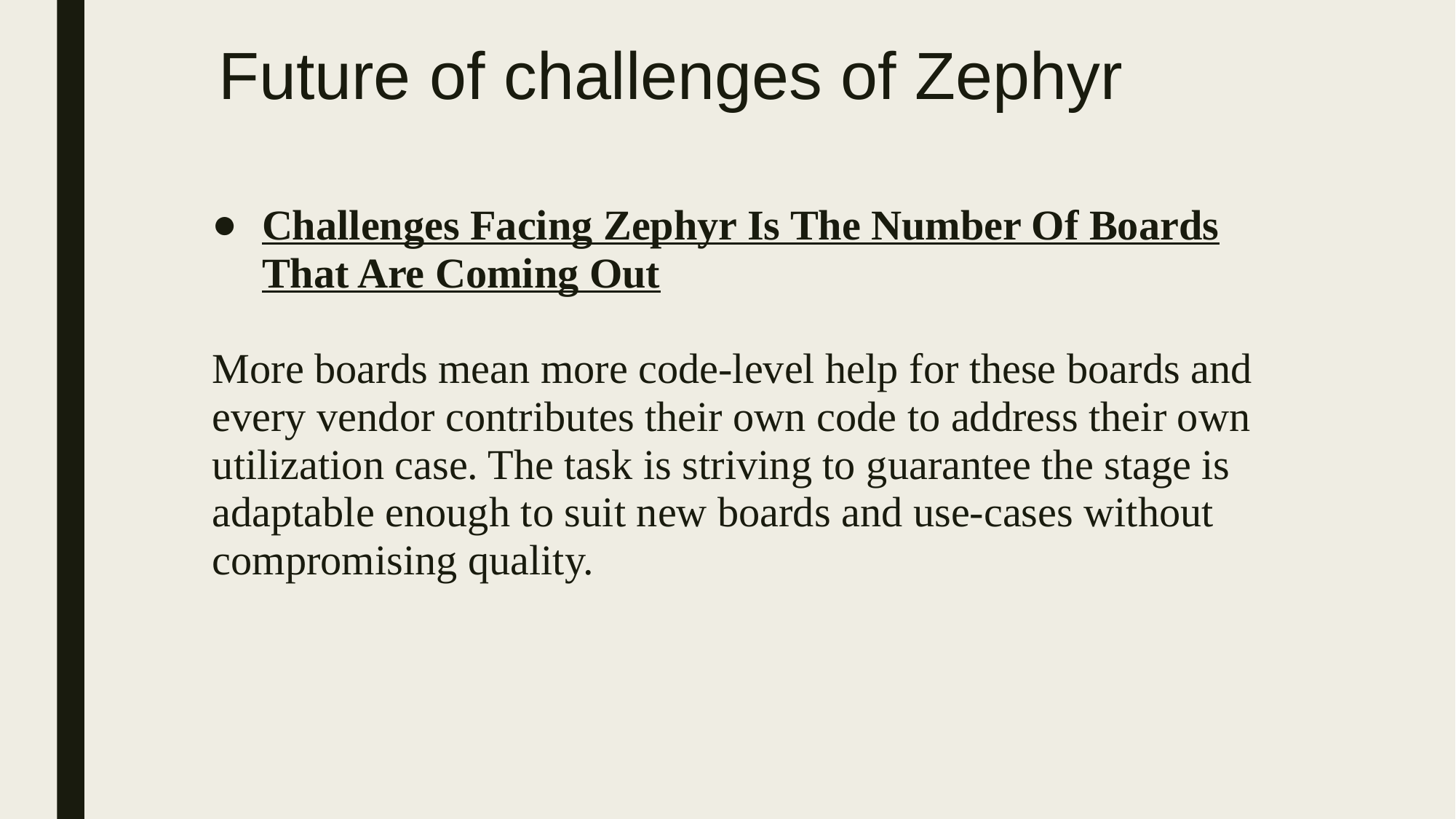

# Future of challenges of Zephyr
Challenges Facing Zephyr Is The Number Of Boards That Are Coming Out

More boards mean more code-level help for these boards and every vendor contributes their own code to address their own utilization case. The task is striving to guarantee the stage is adaptable enough to suit new boards and use-cases without compromising quality.